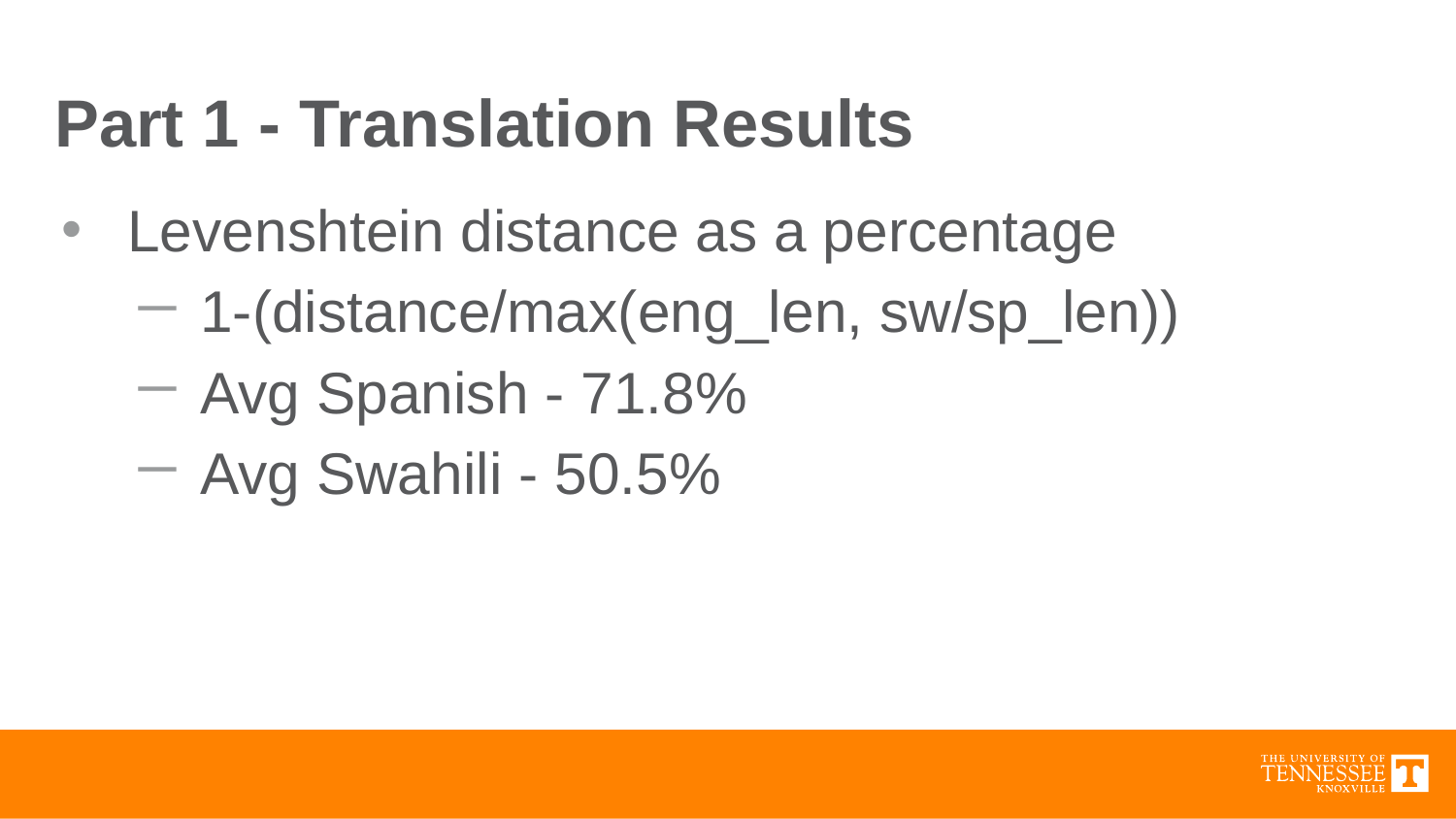

# Part 1 - Translation Results
Levenshtein distance as a percentage
1-(distance/max(eng_len, sw/sp_len))
Avg Spanish - 71.8%
Avg Swahili - 50.5%